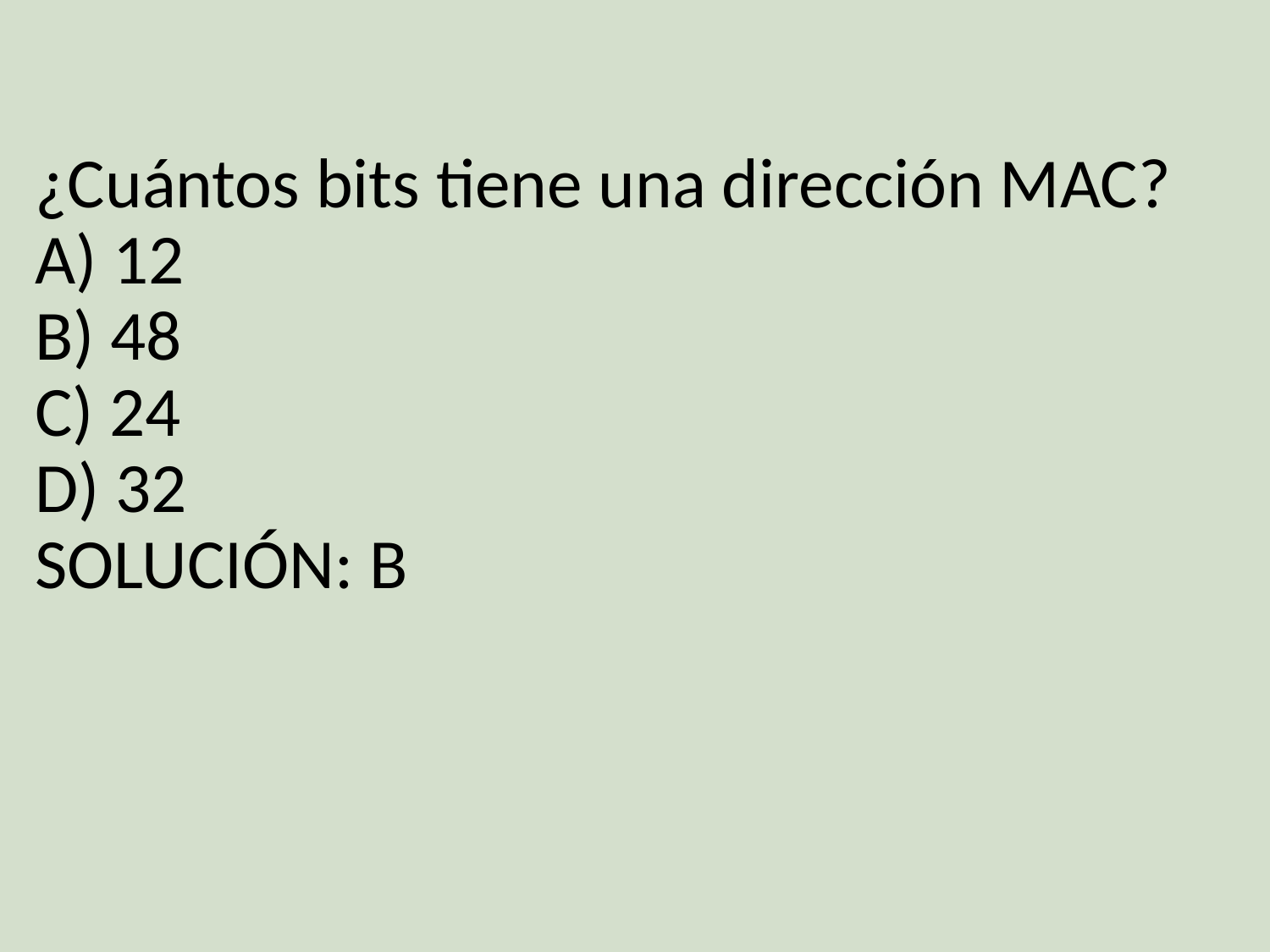

# ¿Cuántos bits tiene una dirección MAC? A) 12 B) 48 C) 24 D) 32 SOLUCIÓN: B